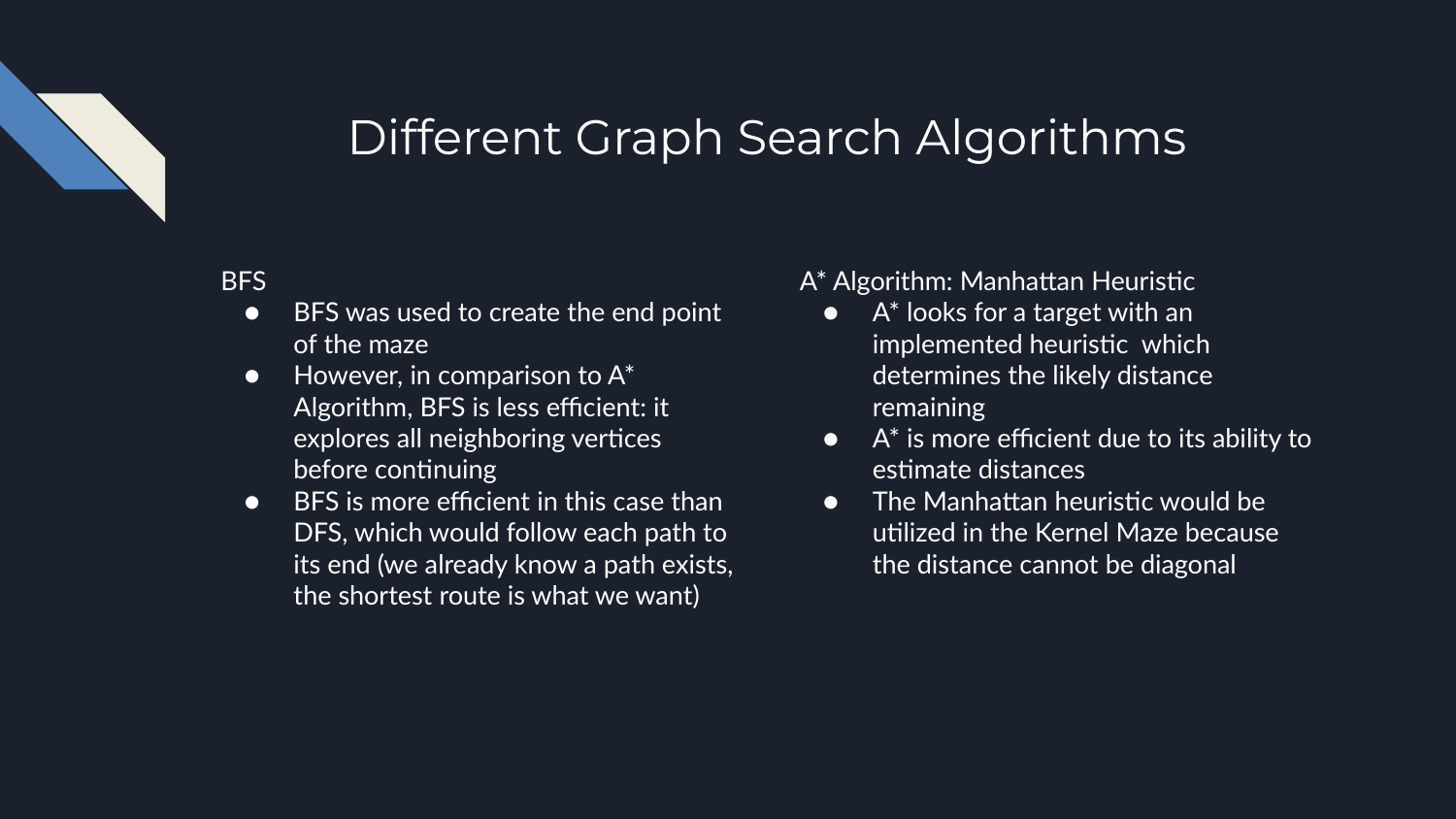

Different Graph Search Algorithms
BFS
BFS was used to create the end point of the maze
However, in comparison to A* Algorithm, BFS is less efficient: it explores all neighboring vertices before continuing
BFS is more efficient in this case than DFS, which would follow each path to its end (we already know a path exists, the shortest route is what we want)
A* Algorithm: Manhattan Heuristic
A* looks for a target with an implemented heuristic  which determines the likely distance remaining
A* is more efficient due to its ability to estimate distances
The Manhattan heuristic would be utilized in the Kernel Maze because the distance cannot be diagonal